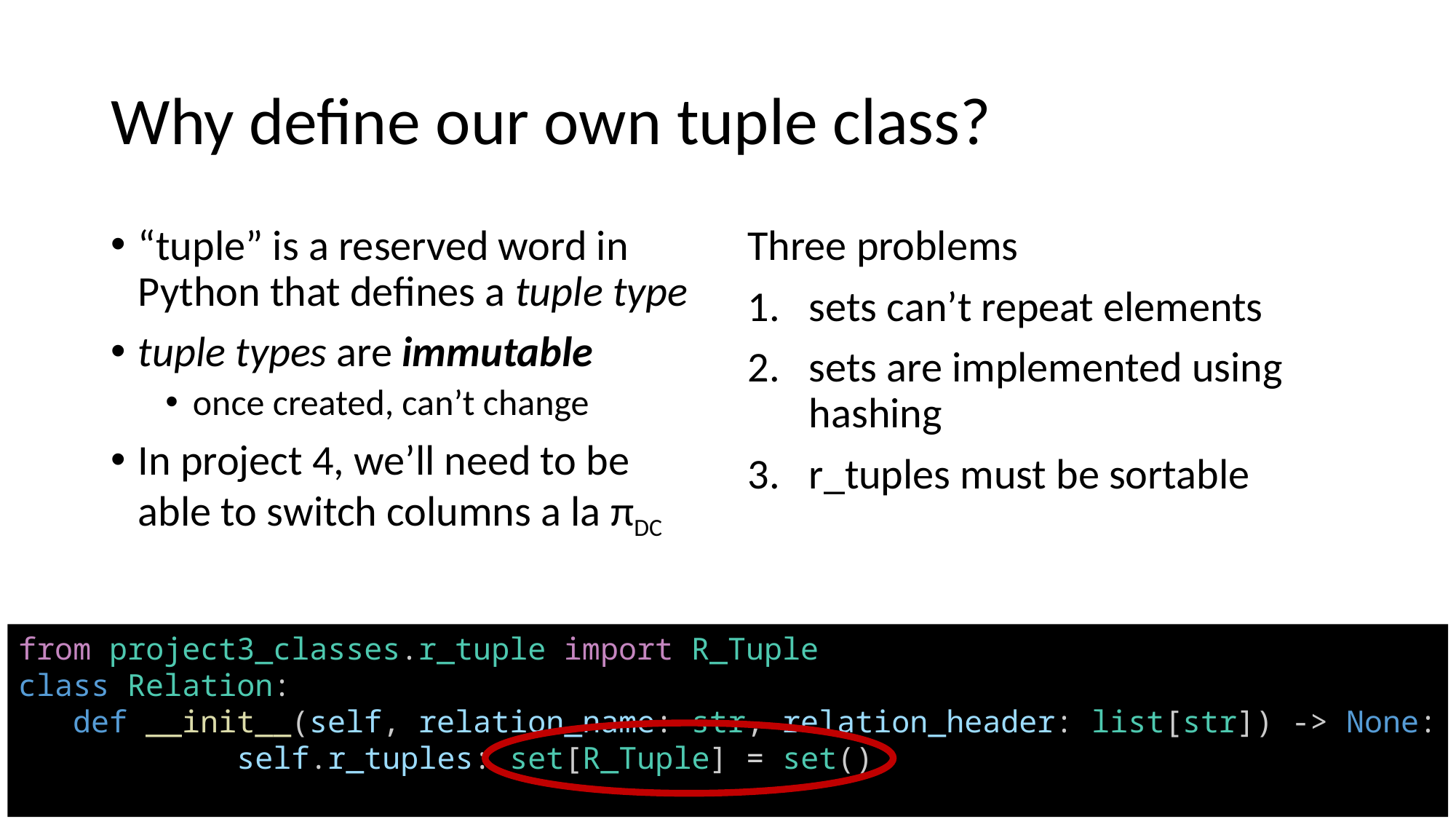

# Why define our own tuple class?
“tuple” is a reserved word in Python that defines a tuple type
tuple types are immutable
once created, can’t change
In project 4, we’ll need to be able to switch columns a la πDC
Three problems
sets can’t repeat elements
sets are implemented using hashing
r_tuples must be sortable
from project3_classes.r_tuple import R_Tuple
class Relation:
   def __init__(self, relation_name: str, relation_header: list[str]) -> None:
		self.r_tuples: set[R_Tuple] = set()